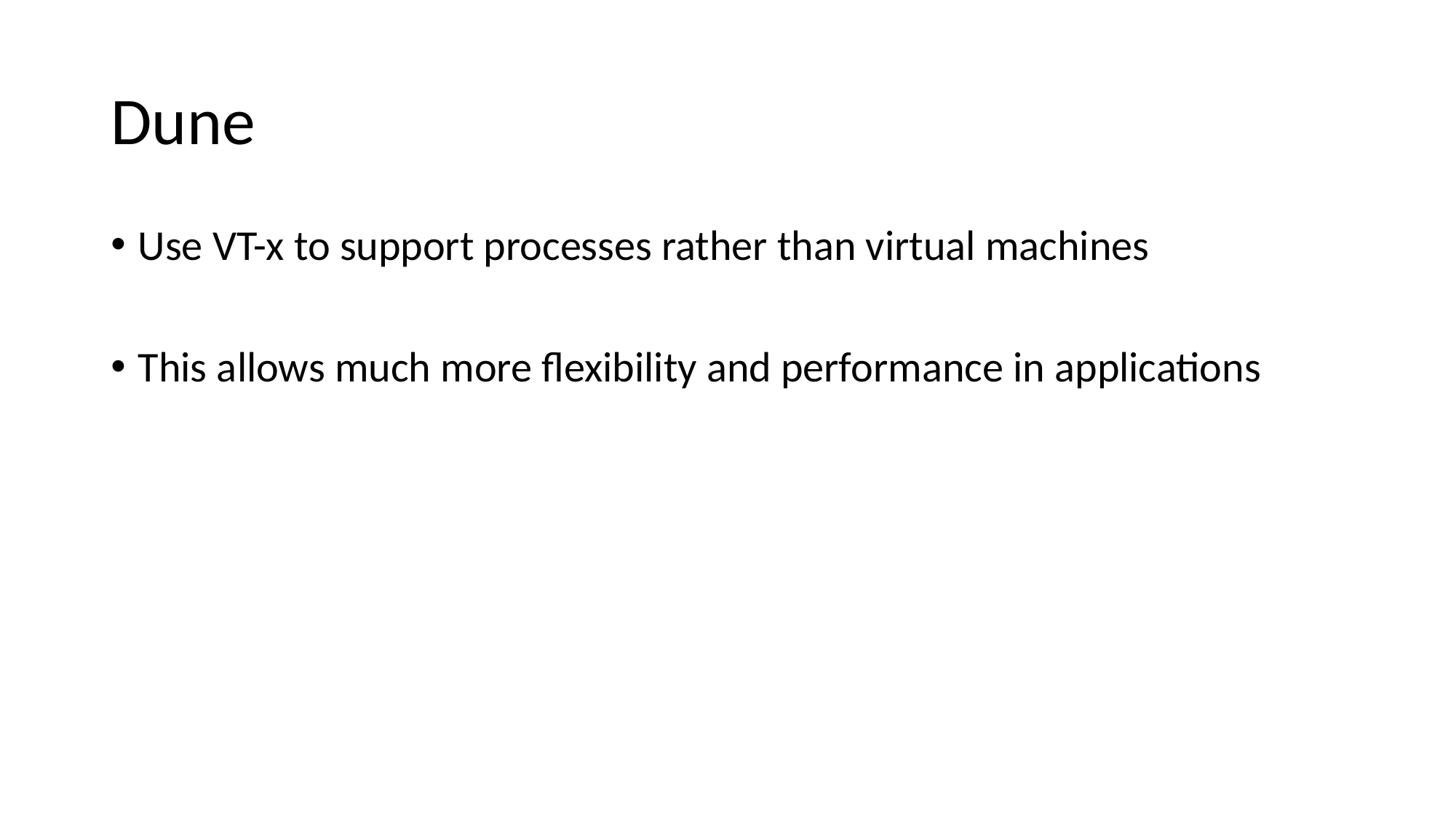

# Dune
Use VT-x to support processes rather than virtual machines

This allows much more flexibility and performance in applications